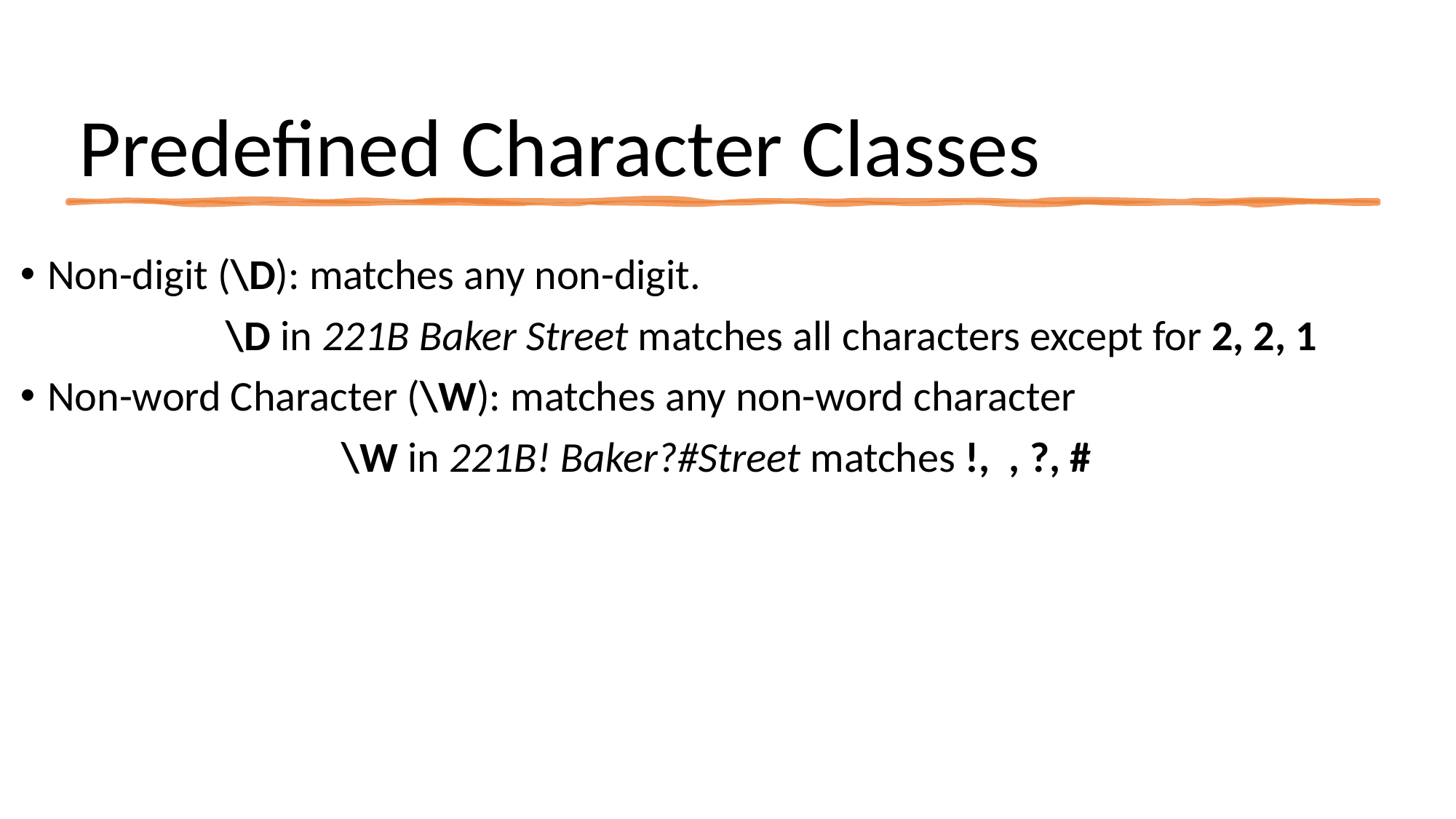

# Predefined Character Classes

Non-digit (\D): matches any non-digit.
	          \D in 221B Baker Street matches all characters except for 2, 2, 1
Non-word Character (\W): matches any non-word character
	                      \W in 221B! Baker?#Street matches !,  , ?, #